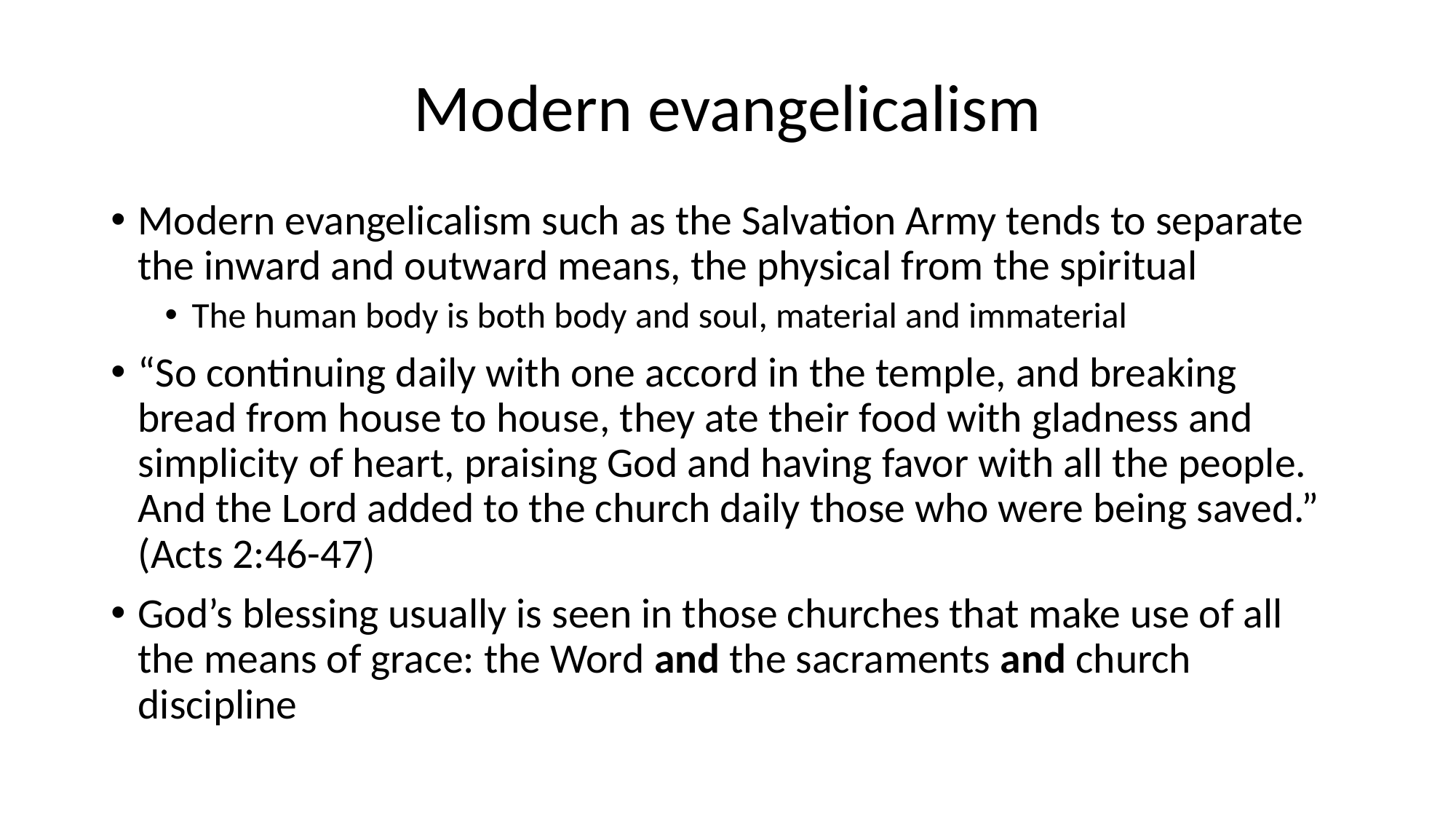

# Modern evangelicalism
Modern evangelicalism such as the Salvation Army tends to separate the inward and outward means, the physical from the spiritual
The human body is both body and soul, material and immaterial
“So continuing daily with one accord in the temple, and breaking bread from house to house, they ate their food with gladness and simplicity of heart, praising God and having favor with all the people. And the Lord added to the church daily those who were being saved.” (Acts 2:46-47)
God’s blessing usually is seen in those churches that make use of all the means of grace: the Word and the sacraments and church discipline